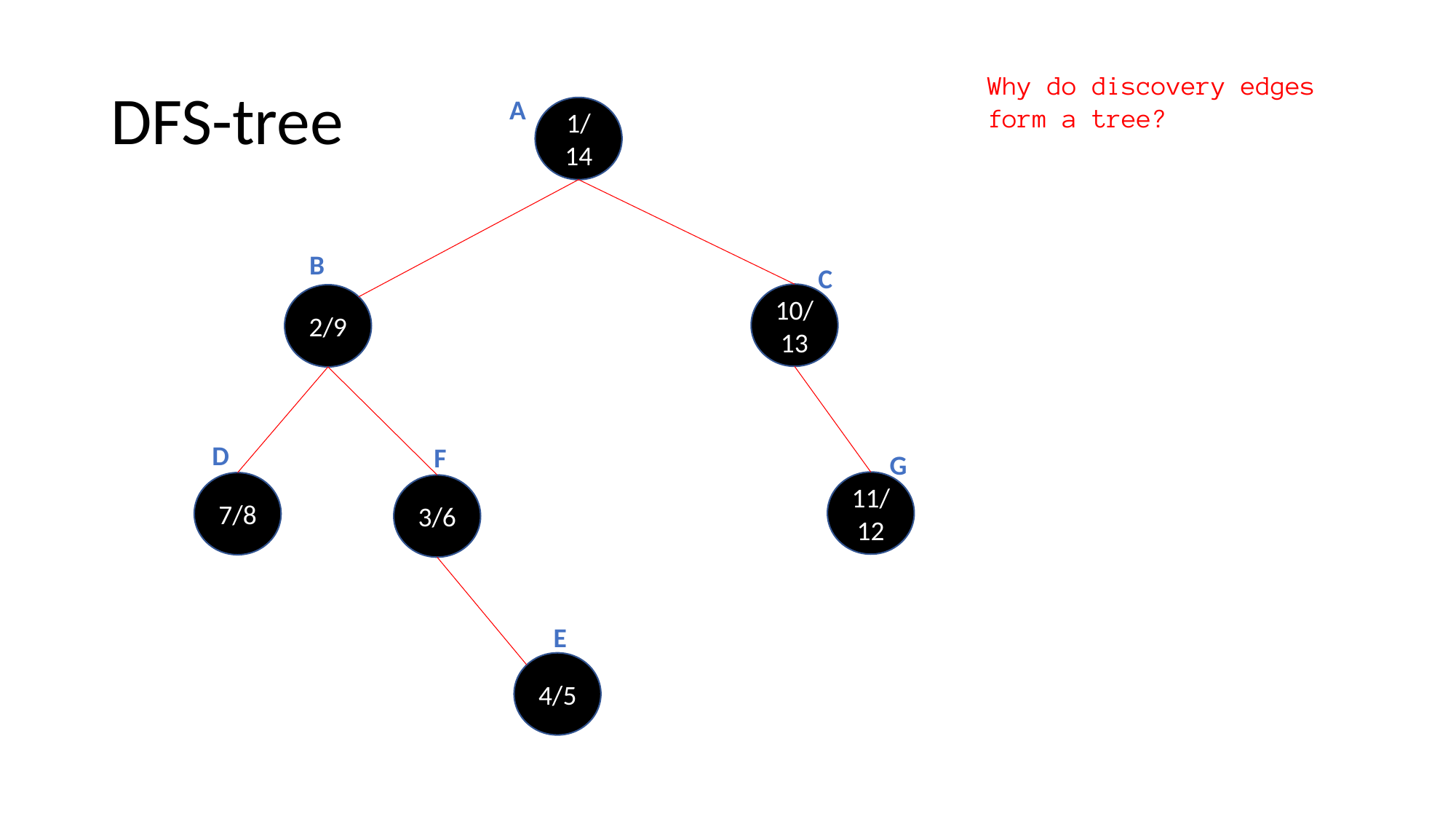

# DFS-tree
Why do discovery edges form a tree?
A
1/
14
B
C
10/13
2/9
D
F
G
11/12
7/8
3/6
E
4/5